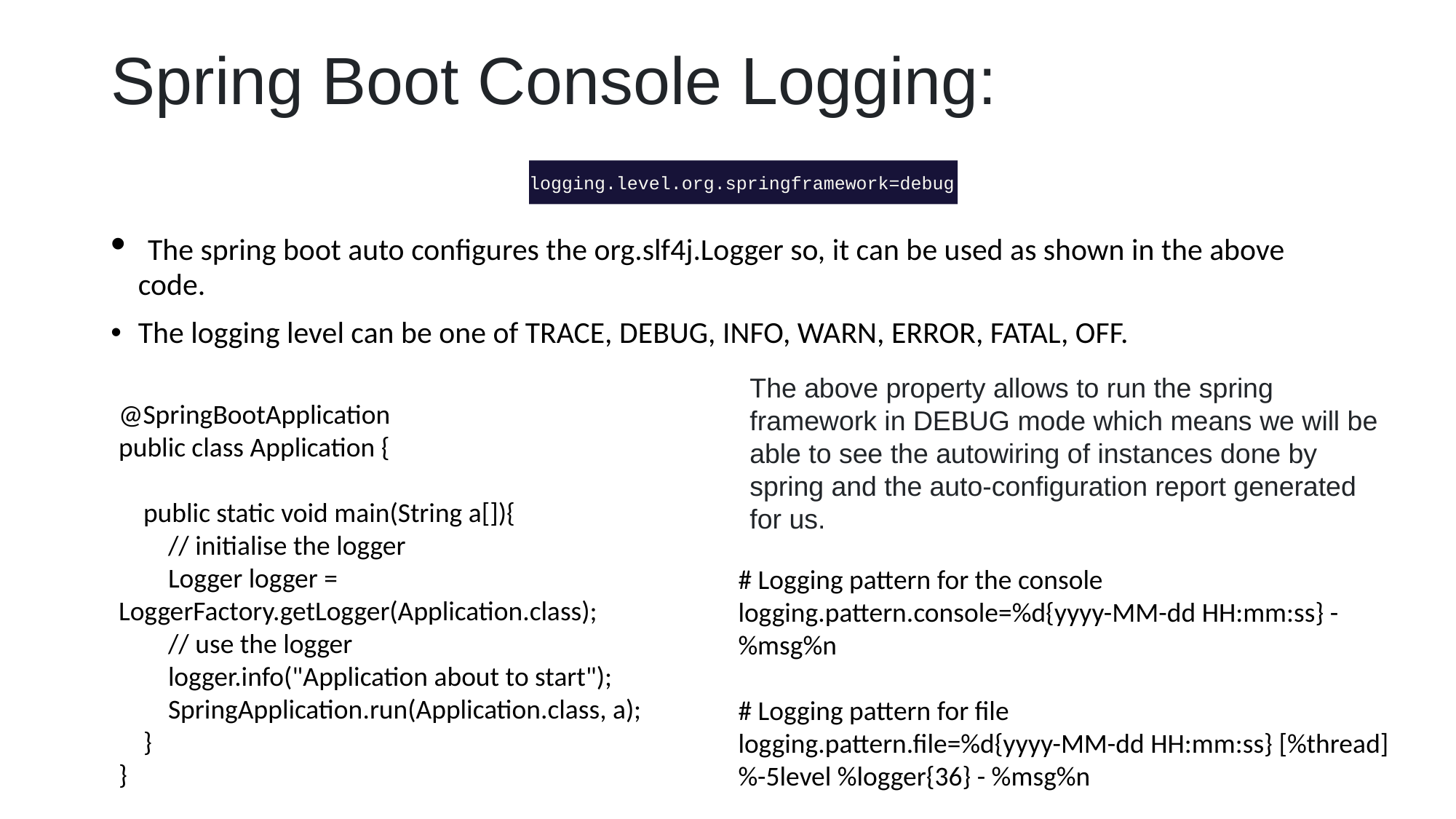

# Spring Boot Console Logging:
logging.level.org.springframework=debug
 The spring boot auto configures the org.slf4j.Logger so, it can be used as shown in the above code.
The logging level can be one of TRACE, DEBUG, INFO, WARN, ERROR, FATAL, OFF.

The above property allows to run the spring framework in DEBUG mode which means we will be able to see the autowiring of instances done by spring and the auto-configuration report generated for us.
@SpringBootApplication
public class Application {

    public static void main(String a[]){
        // initialise the logger
        Logger logger = LoggerFactory.getLogger(Application.class);
        // use the logger
        logger.info("Application about to start");
        SpringApplication.run(Application.class, a);
    }
}
# Logging pattern for the console
logging.pattern.console=%d{yyyy-MM-dd HH:mm:ss} - %msg%n

# Logging pattern for file
logging.pattern.file=%d{yyyy-MM-dd HH:mm:ss} [%thread] %-5level %logger{36} - %msg%n